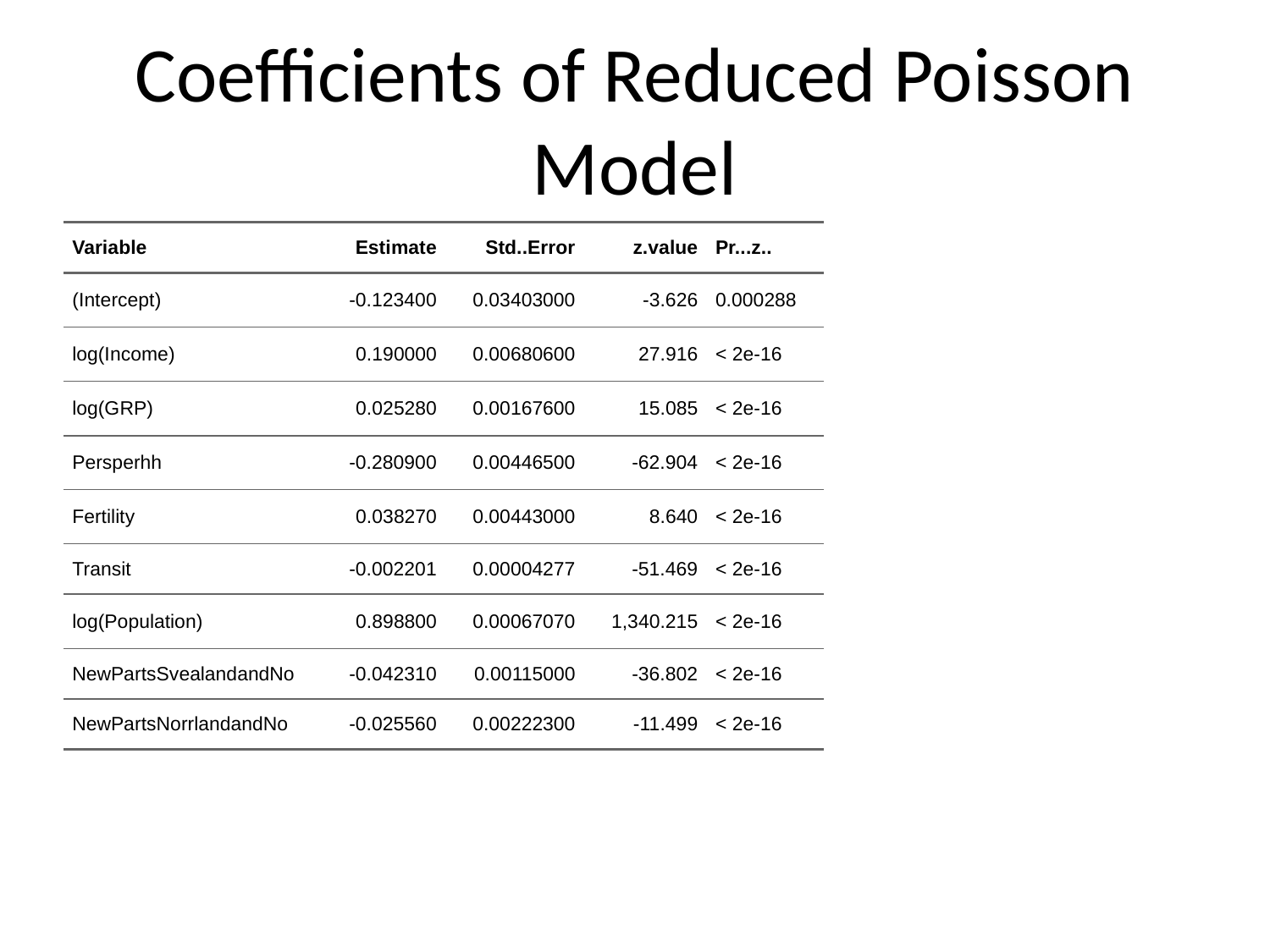

# Coefficients of Reduced Poisson Model
| Variable | Estimate | Std..Error | z.value | Pr...z.. |
| --- | --- | --- | --- | --- |
| (Intercept) | -0.123400 | 0.03403000 | -3.626 | 0.000288 |
| log(Income) | 0.190000 | 0.00680600 | 27.916 | < 2e-16 |
| log(GRP) | 0.025280 | 0.00167600 | 15.085 | < 2e-16 |
| Persperhh | -0.280900 | 0.00446500 | -62.904 | < 2e-16 |
| Fertility | 0.038270 | 0.00443000 | 8.640 | < 2e-16 |
| Transit | -0.002201 | 0.00004277 | -51.469 | < 2e-16 |
| log(Population) | 0.898800 | 0.00067070 | 1,340.215 | < 2e-16 |
| NewPartsSvealandandNo | -0.042310 | 0.00115000 | -36.802 | < 2e-16 |
| NewPartsNorrlandandNo | -0.025560 | 0.00222300 | -11.499 | < 2e-16 |